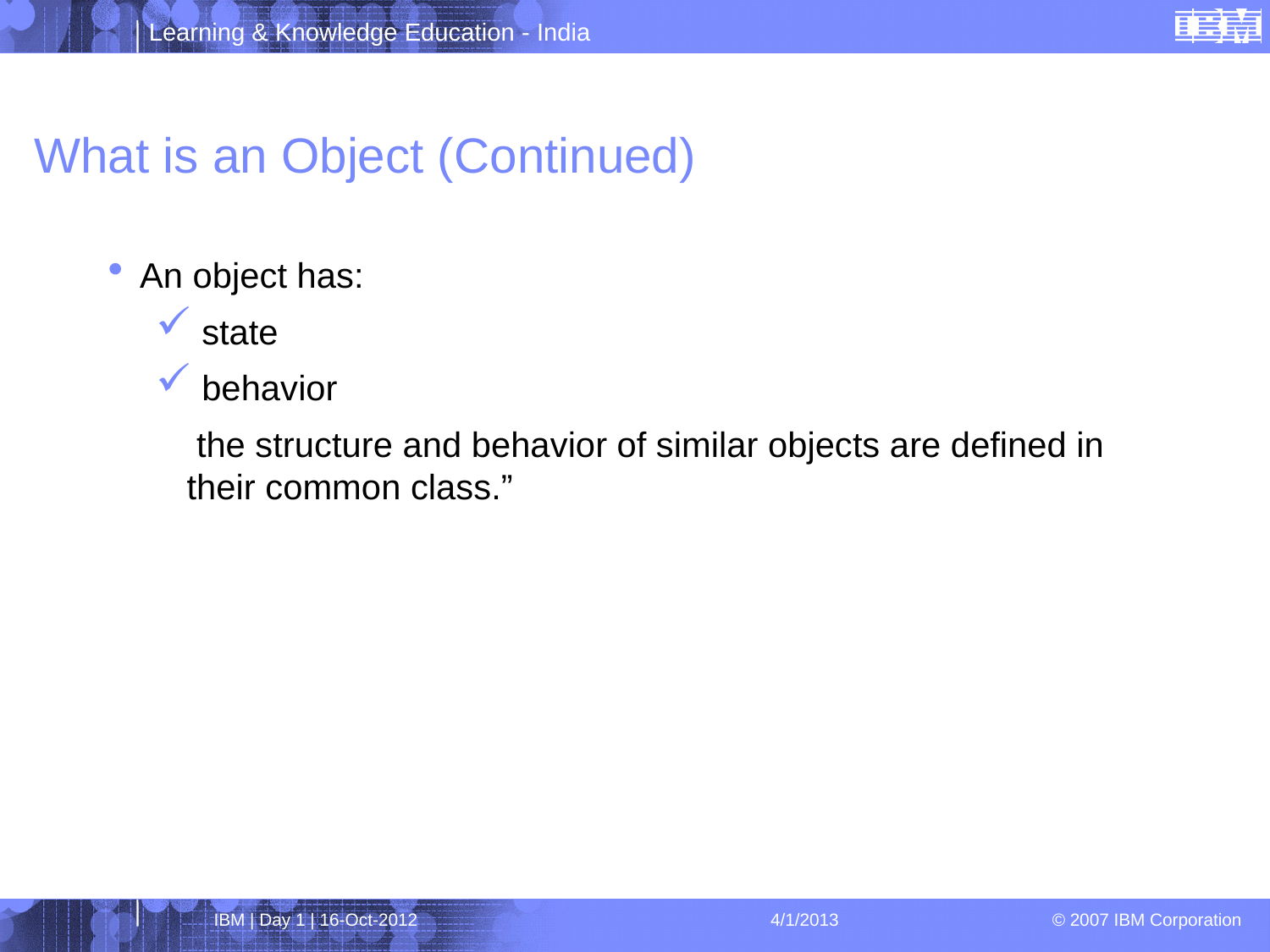

# What is an Object (Continued)
An object has:
 state
 behavior
	 the structure and behavior of similar objects are defined in their common class.”

IBM | Day 1 | 16-Oct-2012
4/1/2013